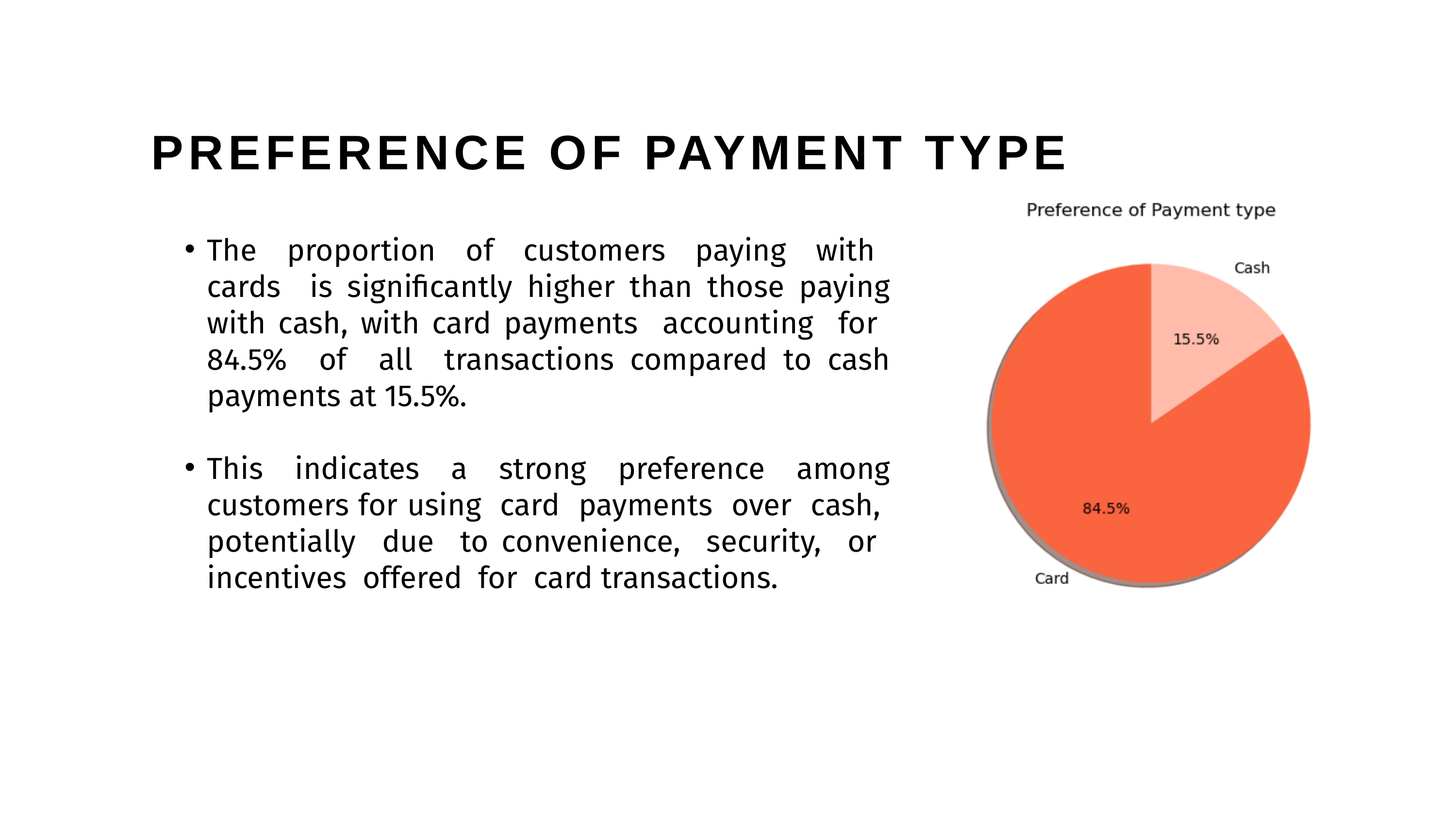

PREFERENCE OF PAYMENT TYPE

The  proportion  of  customers  paying  with  cards  is significantly higher than those paying with cash, with card payments  accounting  for  84.5%  of  all  transactions compared to cash payments at 15.5%.

This indicates a strong preference among customers for using  card  payments  over  cash,  potentially  due  to convenience,  security,  or  incentives  offered  for  card transactions.